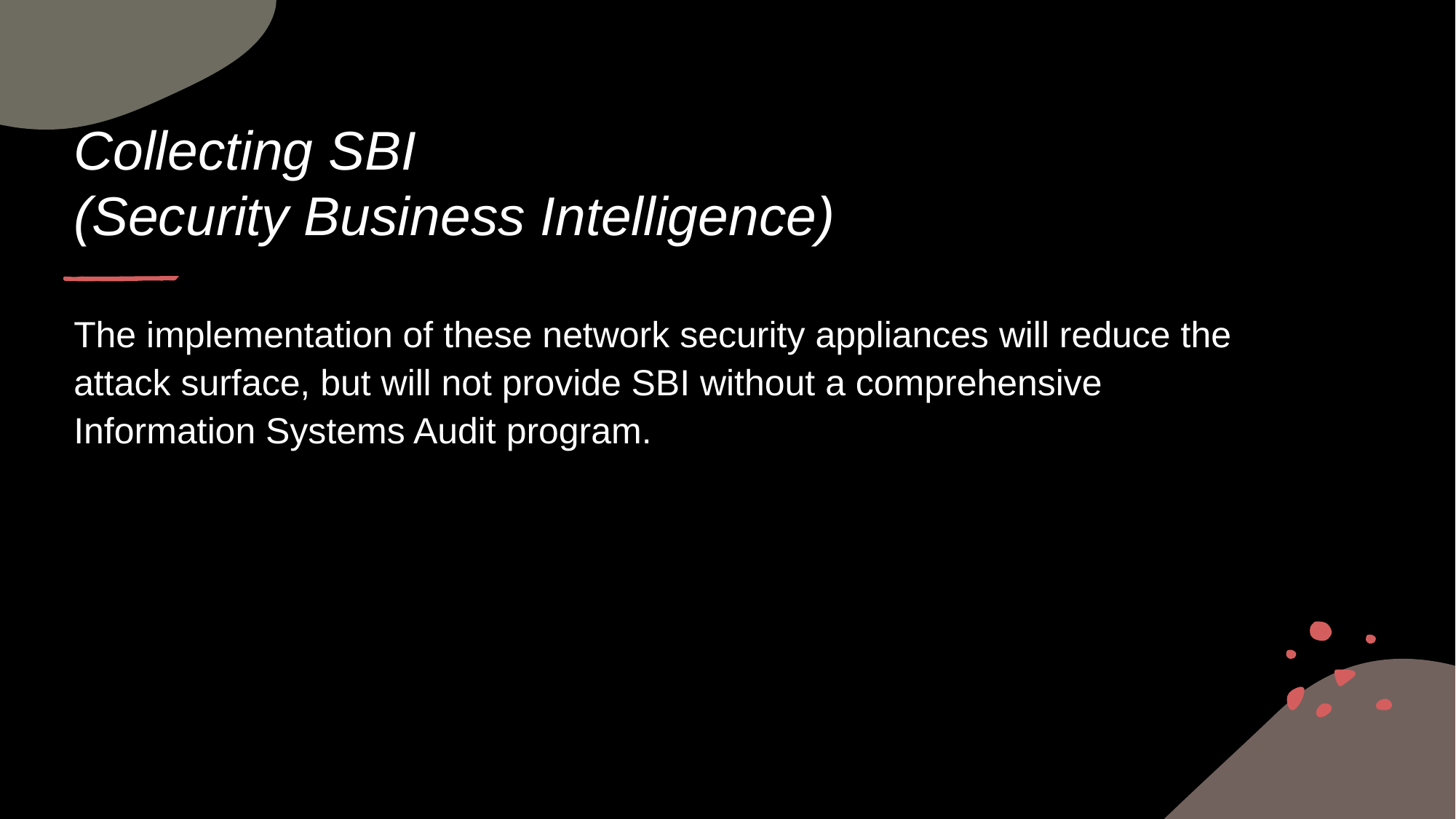

# Collecting SBI (Security Business Intelligence)
The implementation of these network security appliances will reduce the attack surface, but will not provide SBI without a comprehensive Information Systems Audit program.